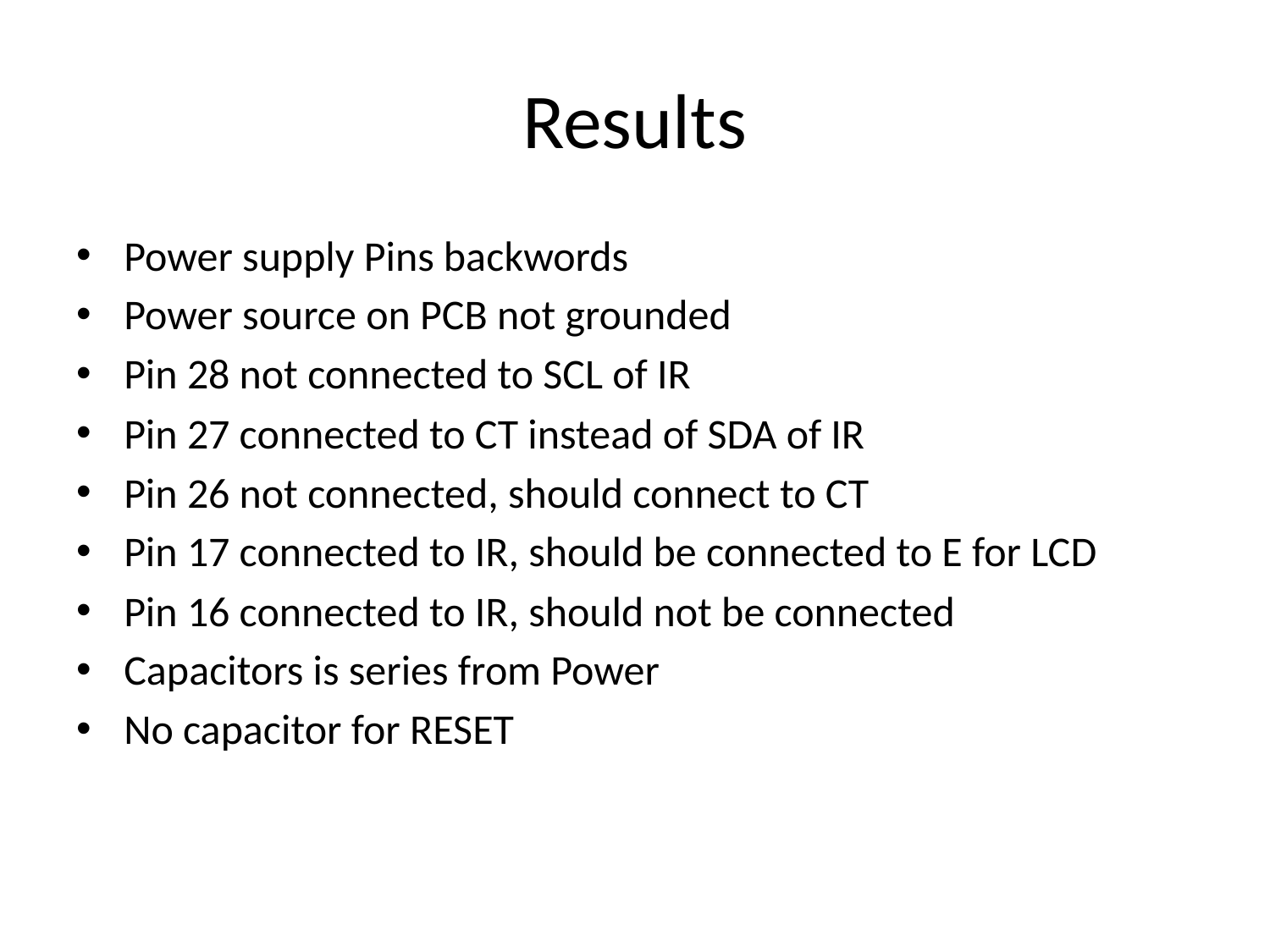

# Results
Power supply Pins backwords
Power source on PCB not grounded
Pin 28 not connected to SCL of IR
Pin 27 connected to CT instead of SDA of IR
Pin 26 not connected, should connect to CT
Pin 17 connected to IR, should be connected to E for LCD
Pin 16 connected to IR, should not be connected
Capacitors is series from Power
No capacitor for RESET